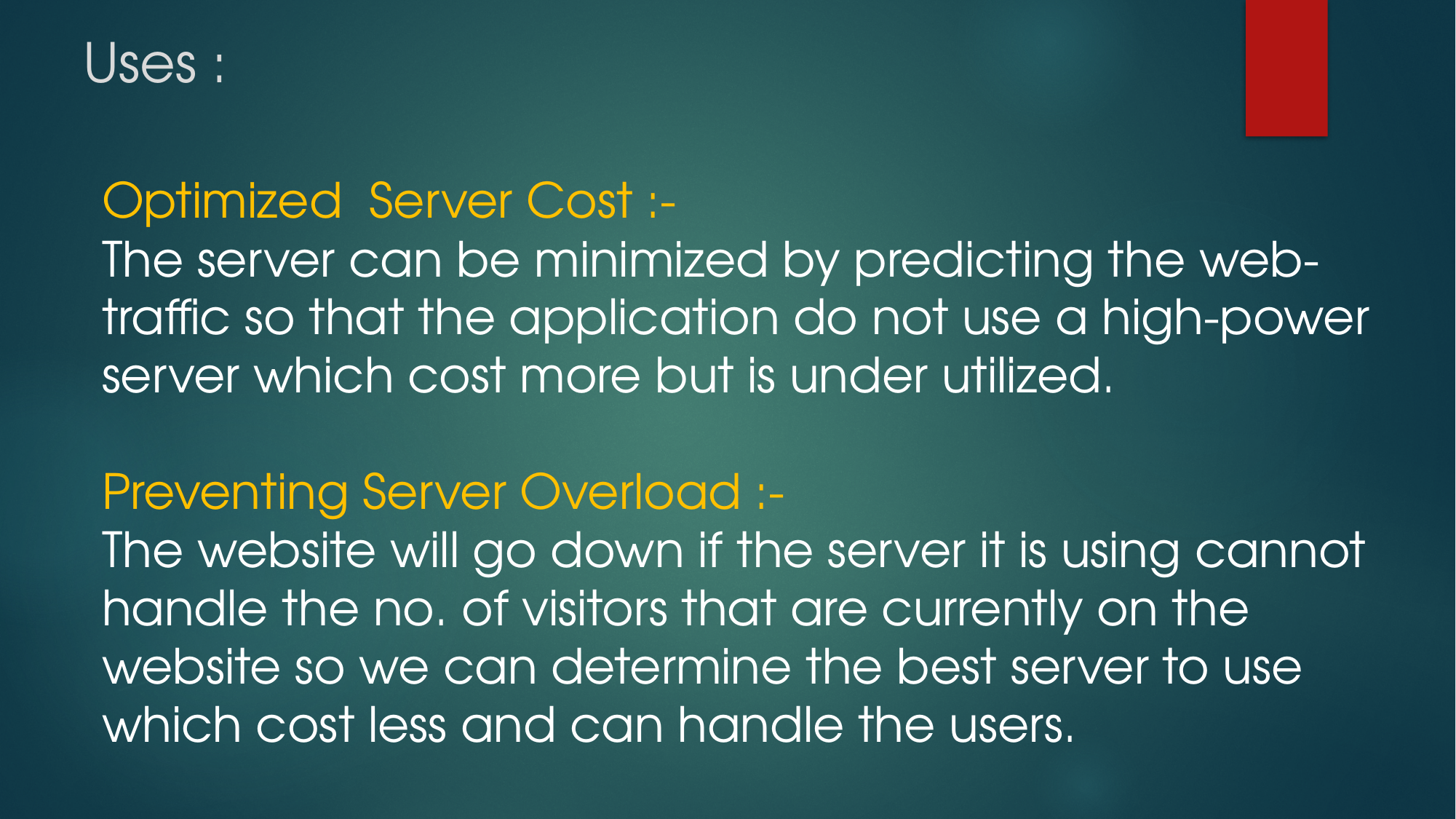

Uses :
Optimized  Server Cost :-
The server can be minimized by predicting the web-traffic so that the application do not use a high-power server which cost more but is under utilized.

Preventing Server Overload :-
The website will go down if the server it is using cannot handle the no. of visitors that are currently on the website so we can determine the best server to use which cost less and can handle the users.